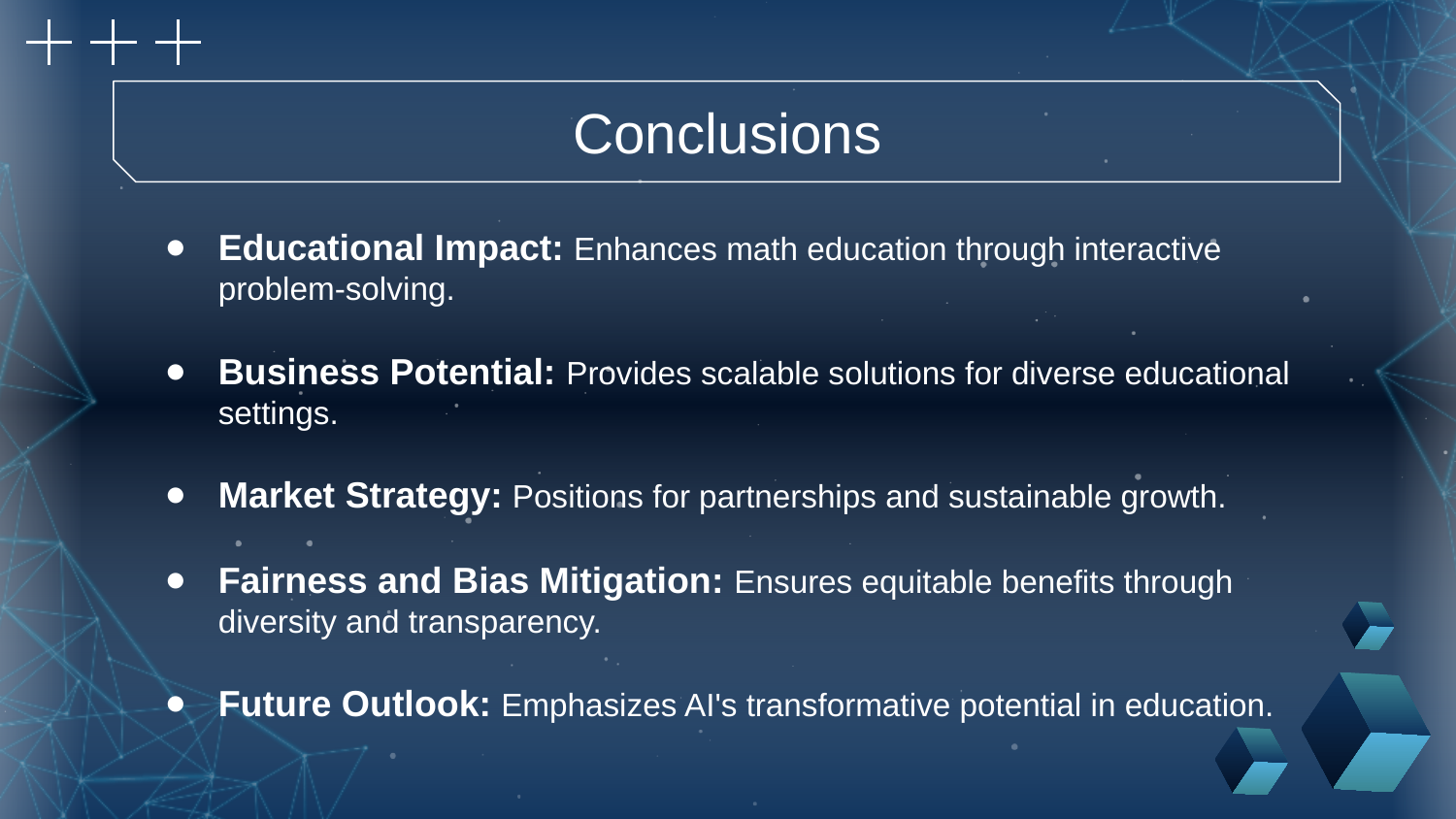

Conclusions
Educational Impact: Enhances math education through interactive problem-solving.

Business Potential: Provides scalable solutions for diverse educational settings.

Market Strategy: Positions for partnerships and sustainable growth.

Fairness and Bias Mitigation: Ensures equitable benefits through diversity and transparency.

Future Outlook: Emphasizes AI's transformative potential in education.